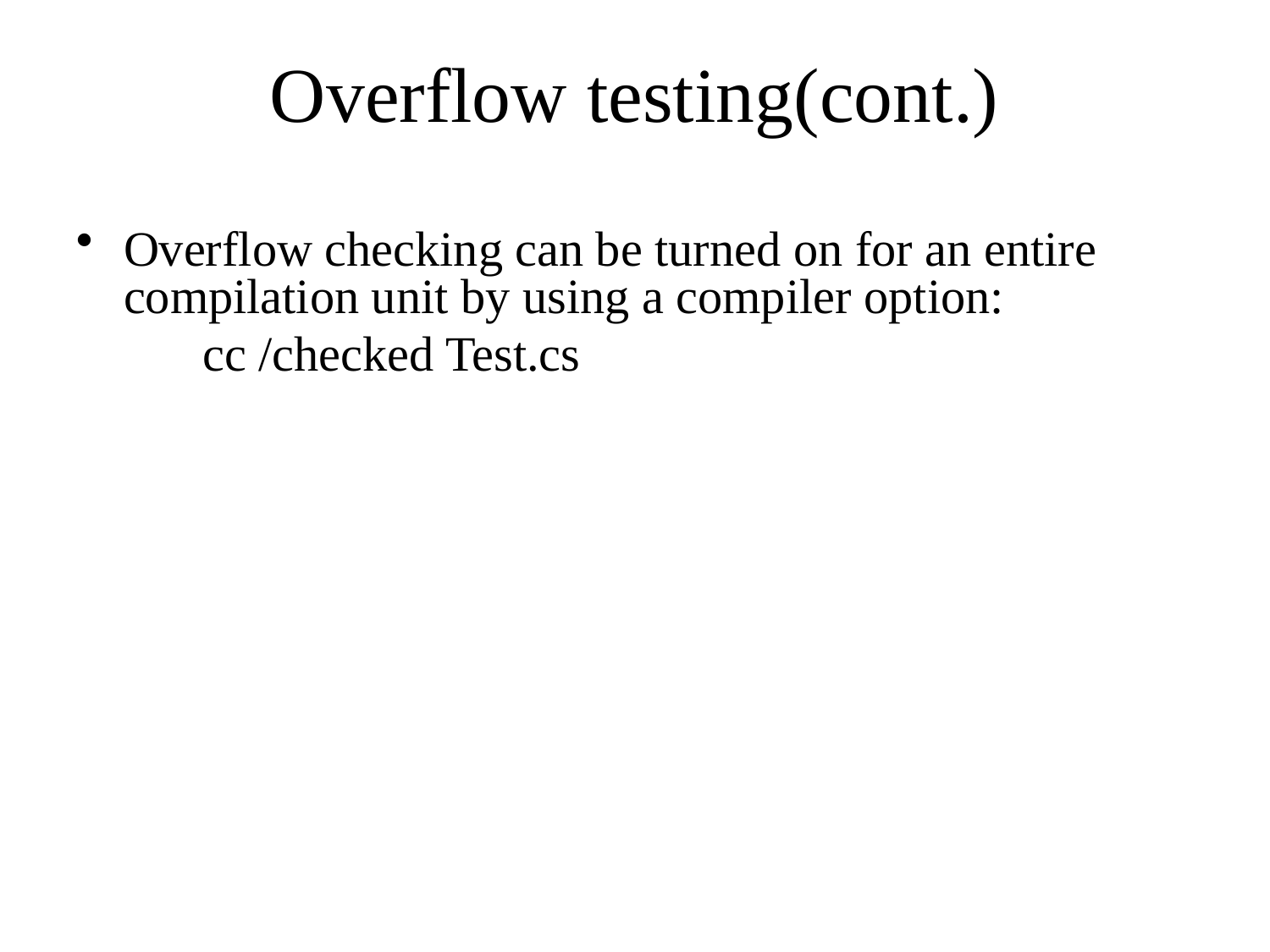

# Overflow testing(cont.)
Overflow checking can be turned on for an entire compilation unit by using a compiler option:
	cc /checked Test.cs